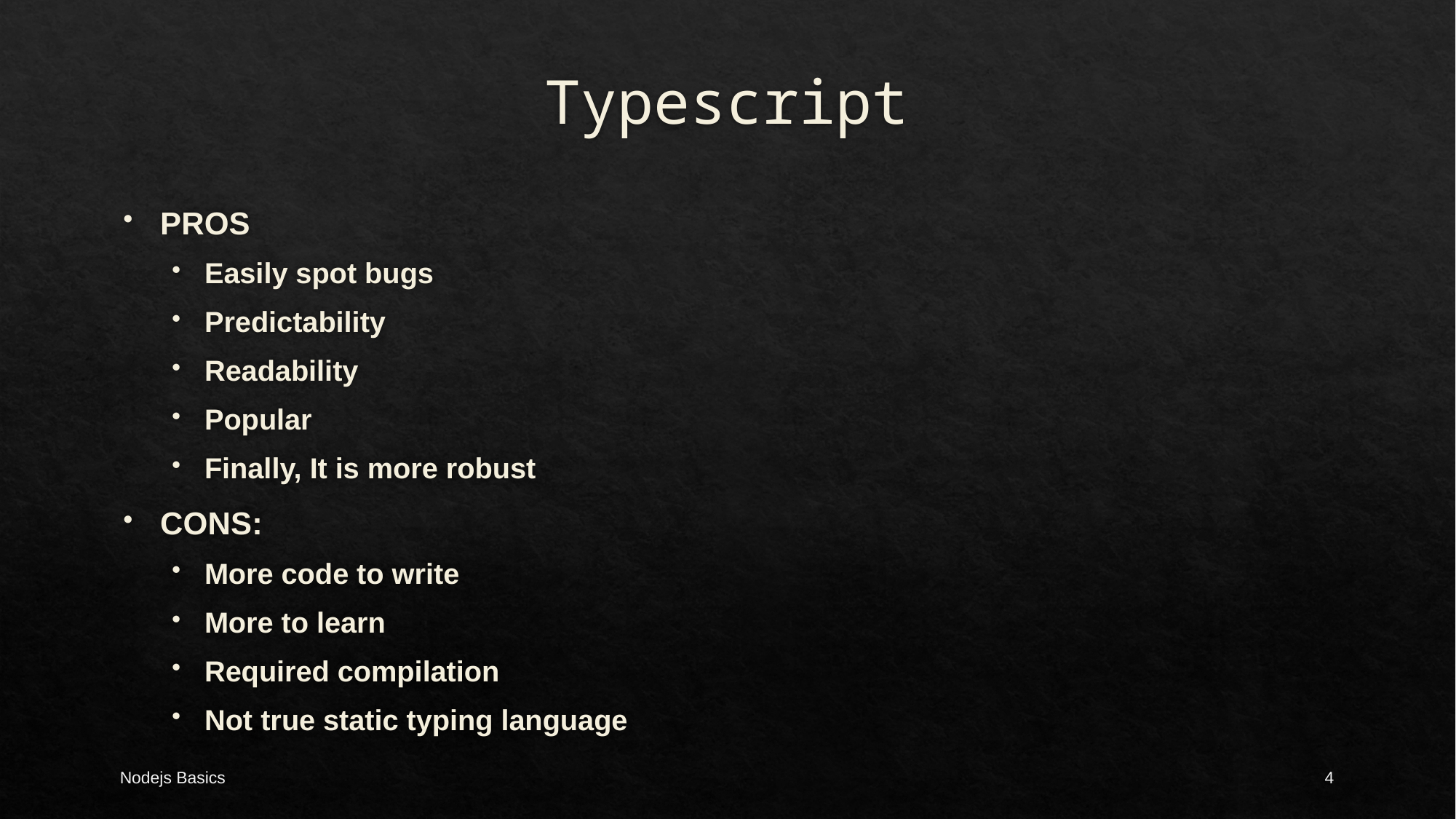

# Typescript
PROS
Easily spot bugs
Predictability
Readability
Popular
Finally, It is more robust
CONS:
More code to write
More to learn
Required compilation
Not true static typing language
Nodejs Basics
4